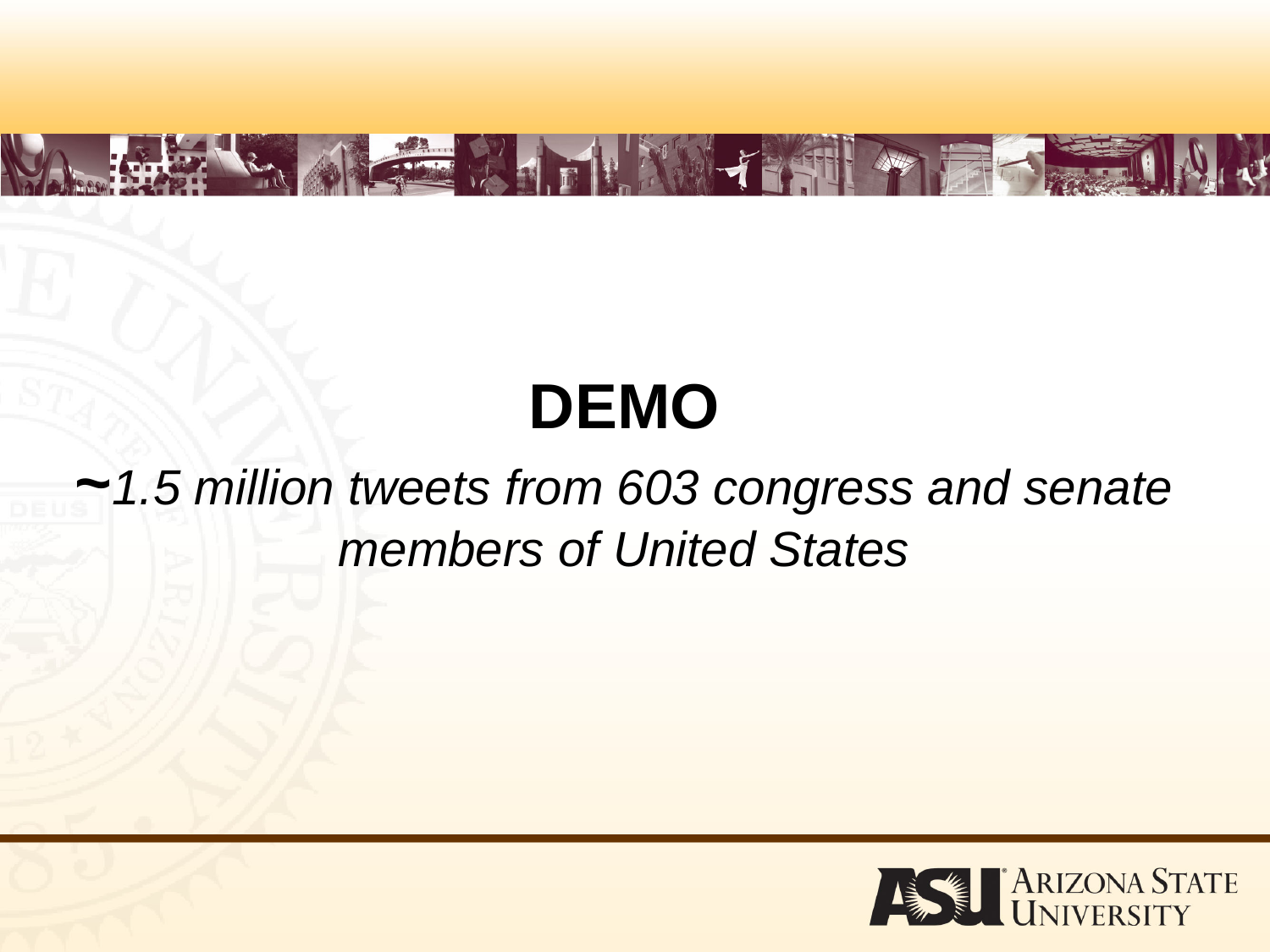

# DEMO ~1.5 million tweets from 603 congress and senate members of United States